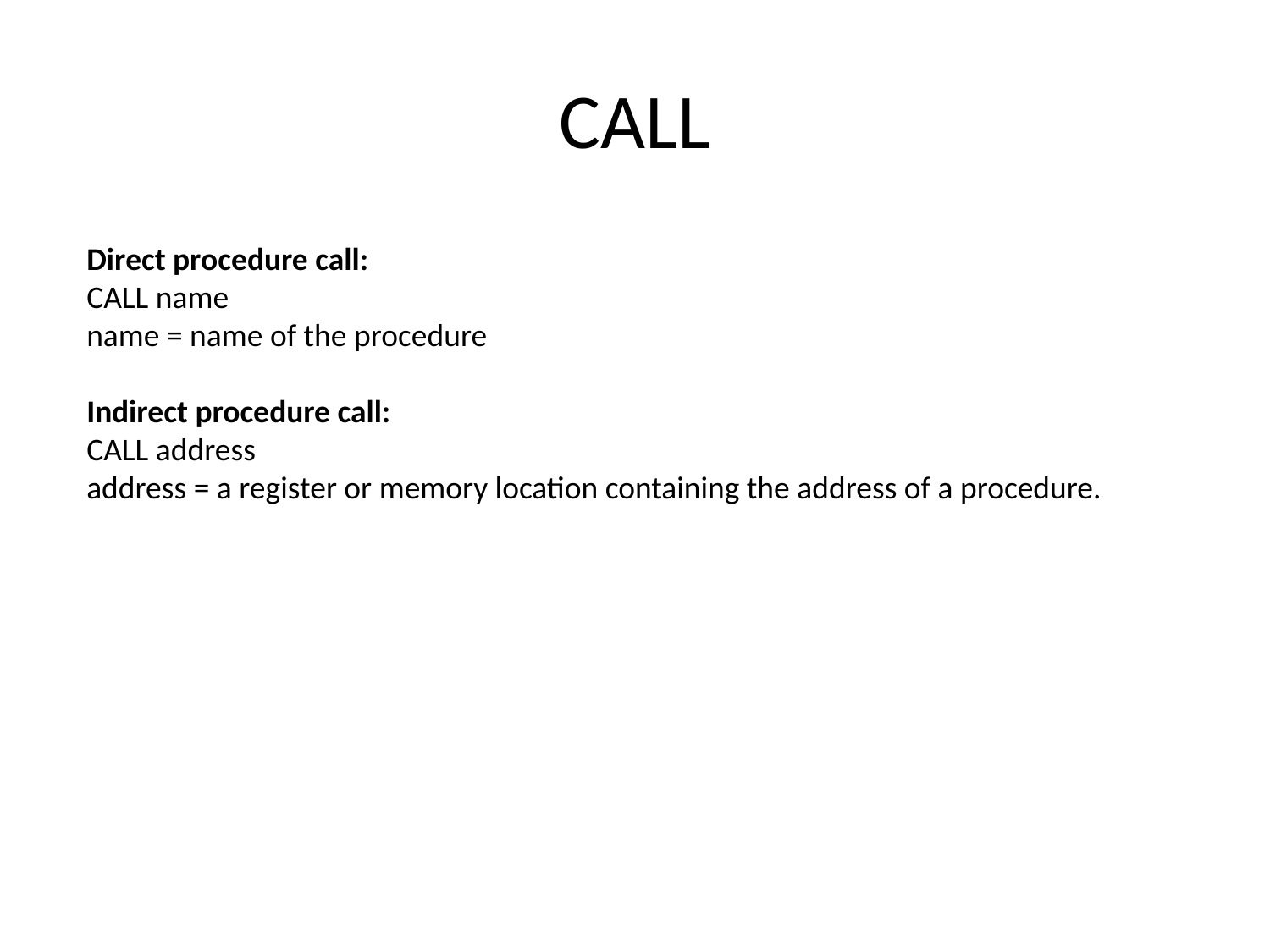

# CALL
Direct procedure call:
CALL name
name = name of the procedure

Indirect procedure call:
CALL address
address = a register or memory location containing the address of a procedure.